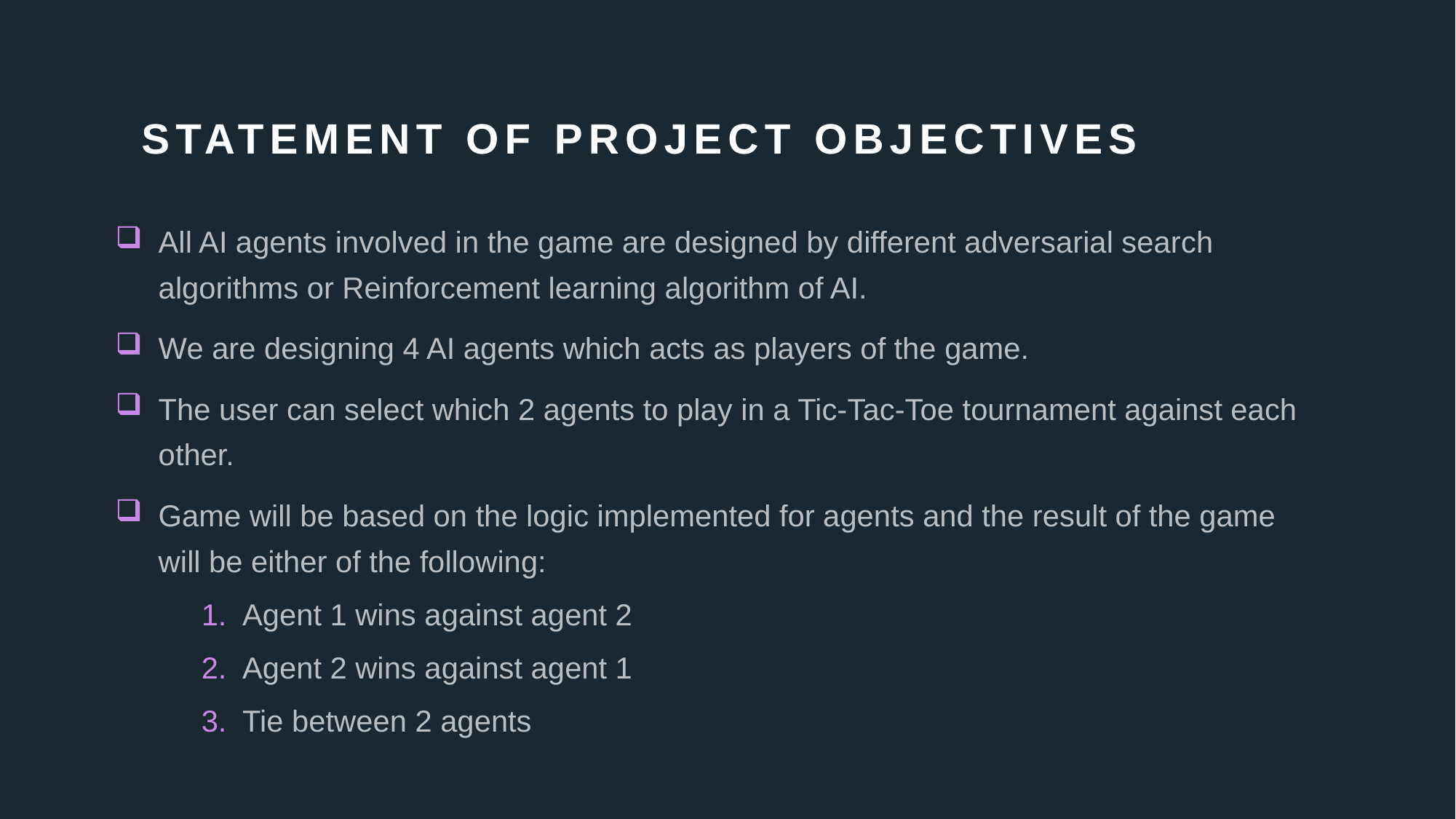

# STATEMENT OF Project Objectives
All AI agents involved in the game are designed by different adversarial search algorithms or Reinforcement learning algorithm of AI.
We are designing 4 AI agents which acts as players of the game.
The user can select which 2 agents to play in a Tic-Tac-Toe tournament against each other.
Game will be based on the logic implemented for agents and the result of the game will be either of the following:
Agent 1 wins against agent 2
Agent 2 wins against agent 1
Tie between 2 agents